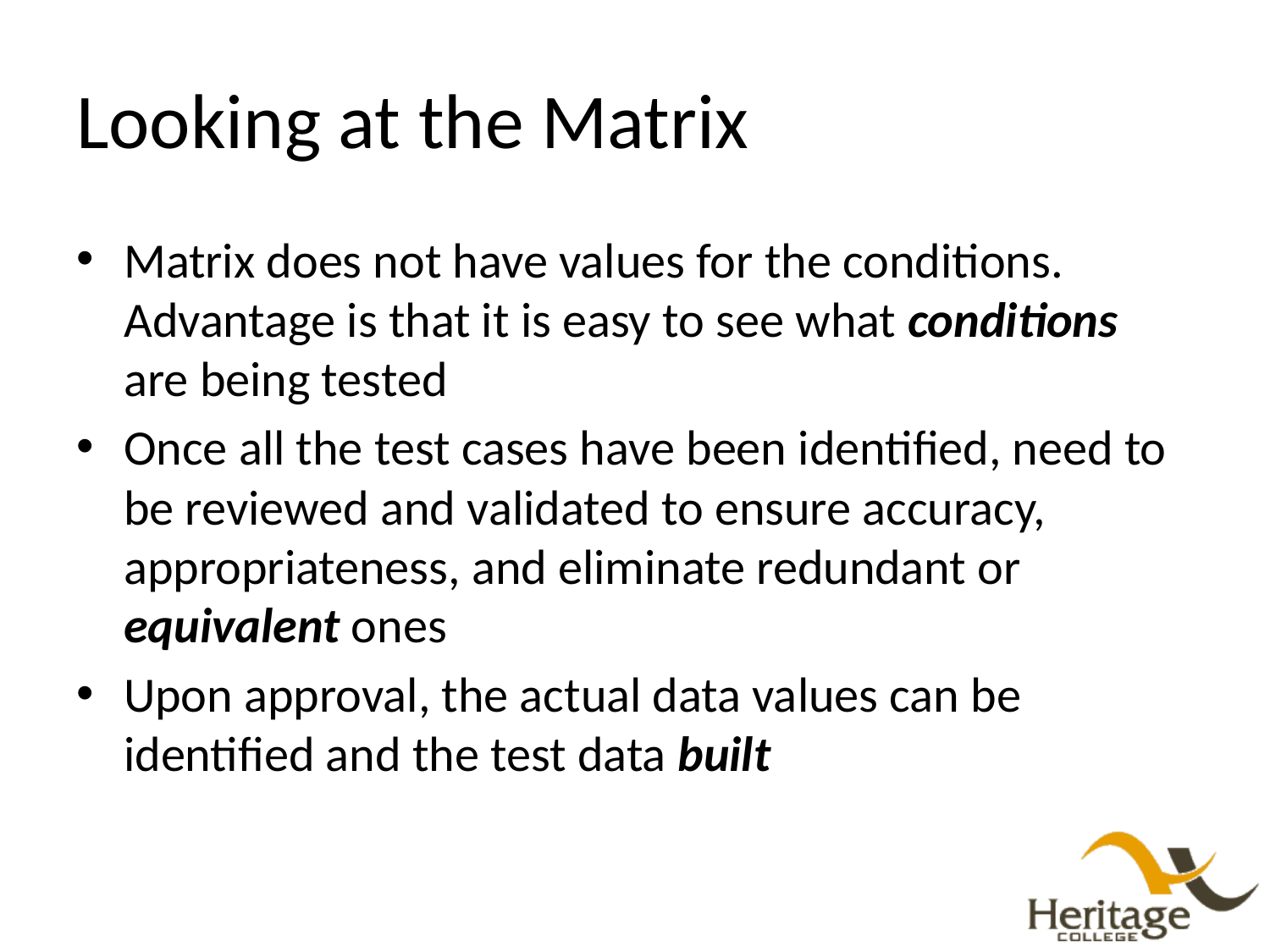

# Looking at the Matrix
Matrix does not have values for the conditions.  Advantage is that it is easy to see what conditions are being tested
Once all the test cases have been identified, need to be reviewed and validated to ensure accuracy, appropriateness, and eliminate redundant or equivalent ones
Upon approval, the actual data values can be identified and the test data built